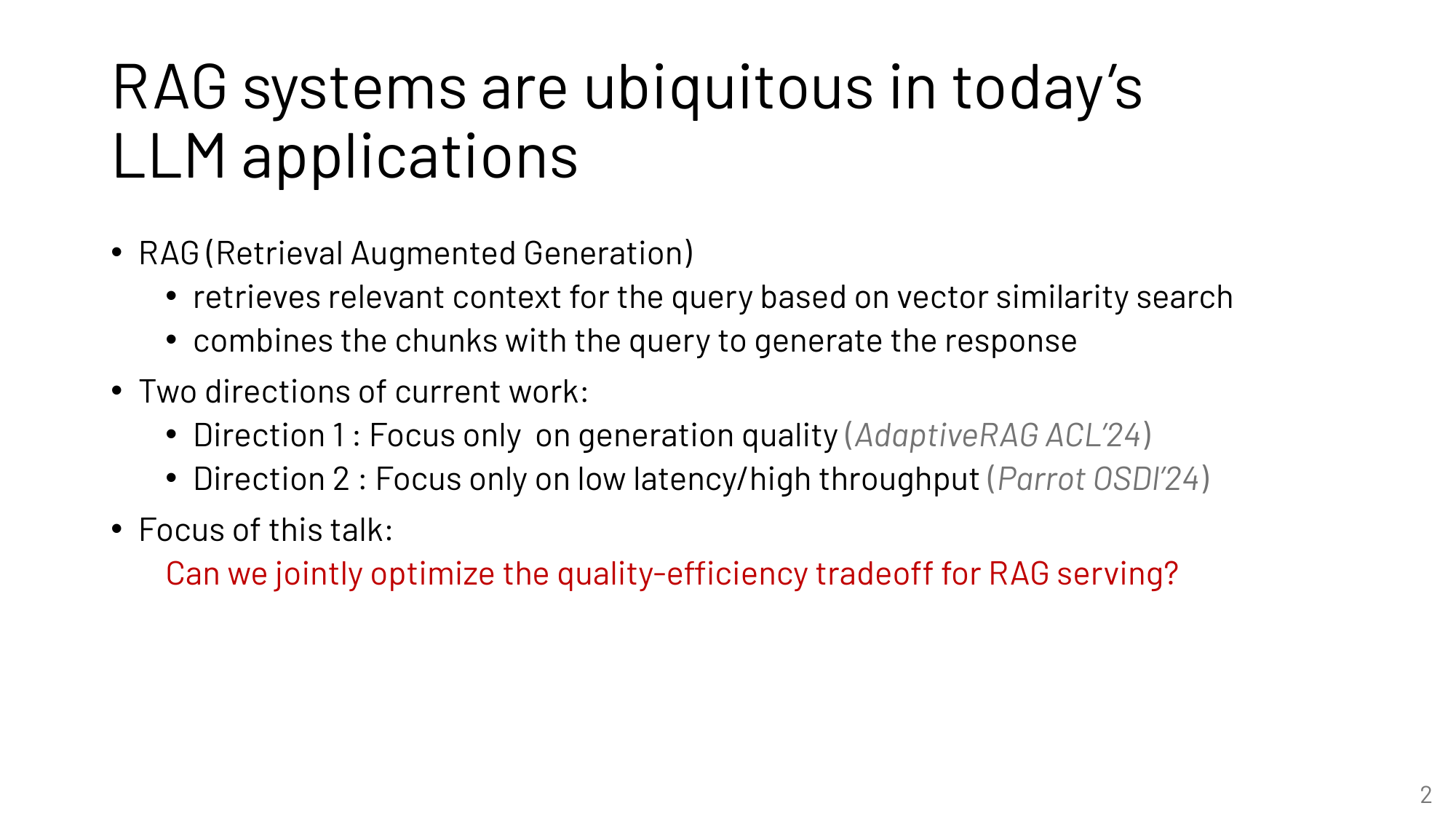

# RAG systems are ubiquitous in today’s LLM applications
RAG (Retrieval Augmented Generation)
retrieves relevant context for the query based on vector similarity search
combines the chunks with the query to generate the response
Two directions of current work:
Direction 1 : Focus only  on generation quality (AdaptiveRAG ACL’24)
Direction 2 : Focus only on low latency/high throughput (Parrot OSDI’24)
Focus of this talk:
Can we jointly optimize the quality-efficiency tradeoff for RAG serving?
2